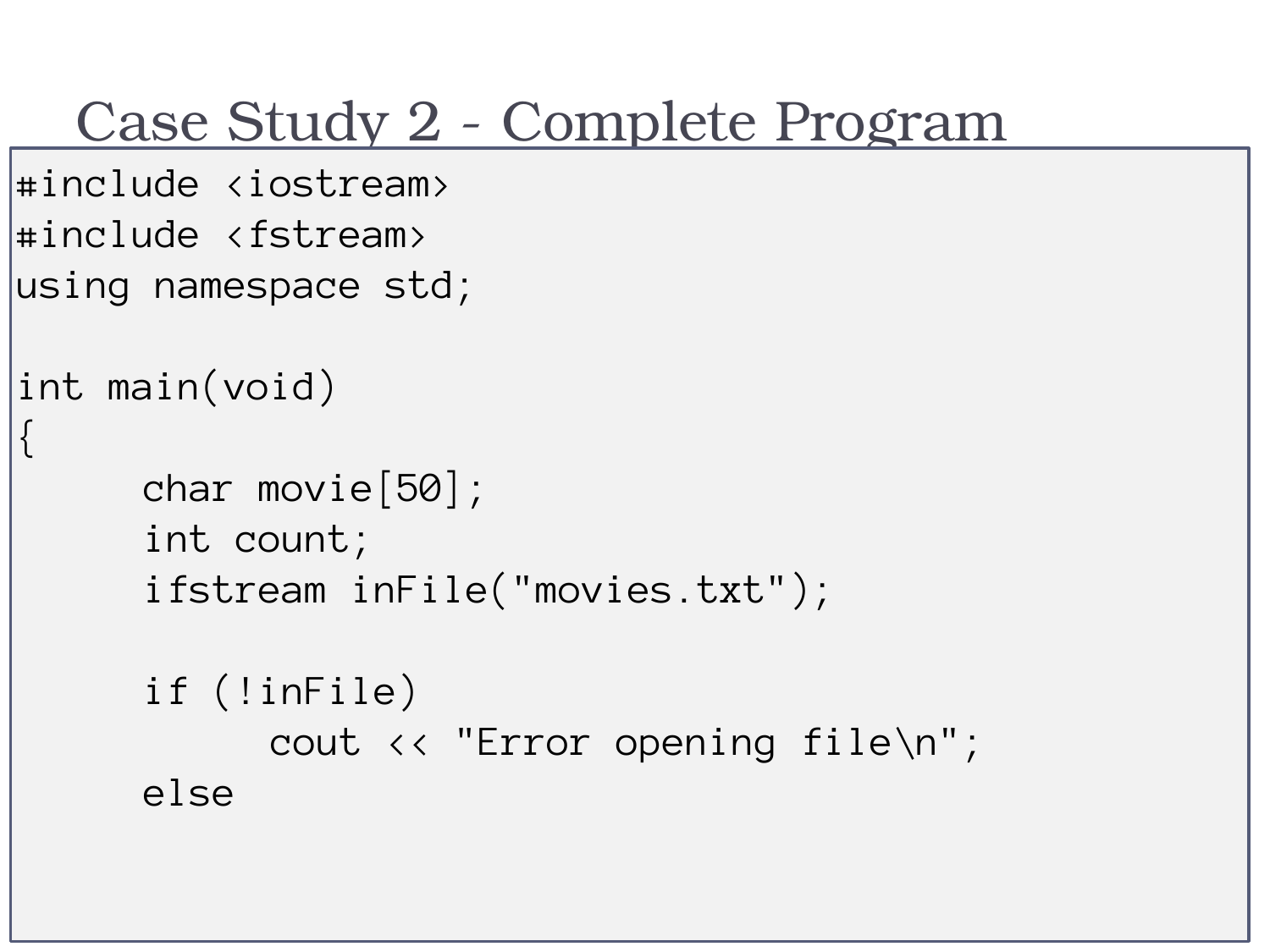

# Case Study 2 - Complete Program
#include <iostream>
#include <fstream>
using namespace std;

int main(void)
{
	char movie[50];
	int count;
	ifstream inFile("movies.txt");

	if (!inFile)
		cout << "Error opening file\n";
	else
24